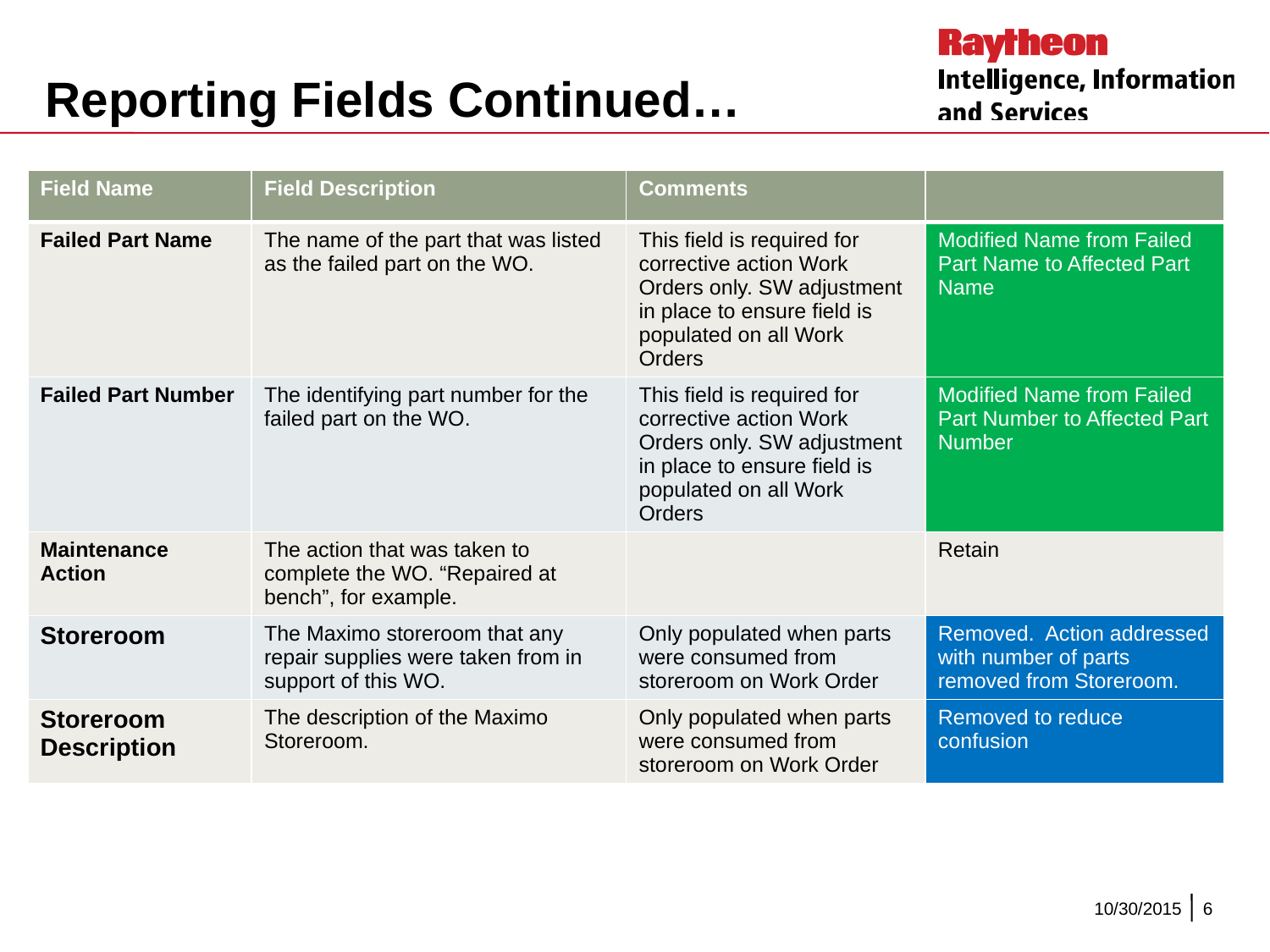

# Reporting Fields Continued…
| Field Name | Field Description | Comments |  |
| --- | --- | --- | --- |
| Failed Part Name | The name of the part that was listed as the failed part on the WO. | This field is required for corrective action Work Orders only. SW adjustment in place to ensure field is populated on all Work Orders | Modified Name from Failed Part Name to Affected Part Name |
| Failed Part Number | The identifying part number for the failed part on the WO. | This field is required for corrective action Work Orders only. SW adjustment in place to ensure field is populated on all Work Orders | Modified Name from Failed Part Number to Affected Part Number |
| Maintenance Action | The action that was taken to complete the WO. “Repaired at bench”, for example. |  | Retain |
| Storeroom | The Maximo storeroom that any repair supplies were taken from in support of this WO. | Only populated when parts were consumed from storeroom on Work Order | Removed. Action addressed with number of parts removed from Storeroom. |
| Storeroom Description | The description of the Maximo Storeroom. | Only populated when parts were consumed from storeroom on Work Order | Removed to reduce confusion |
10/30/2015
6